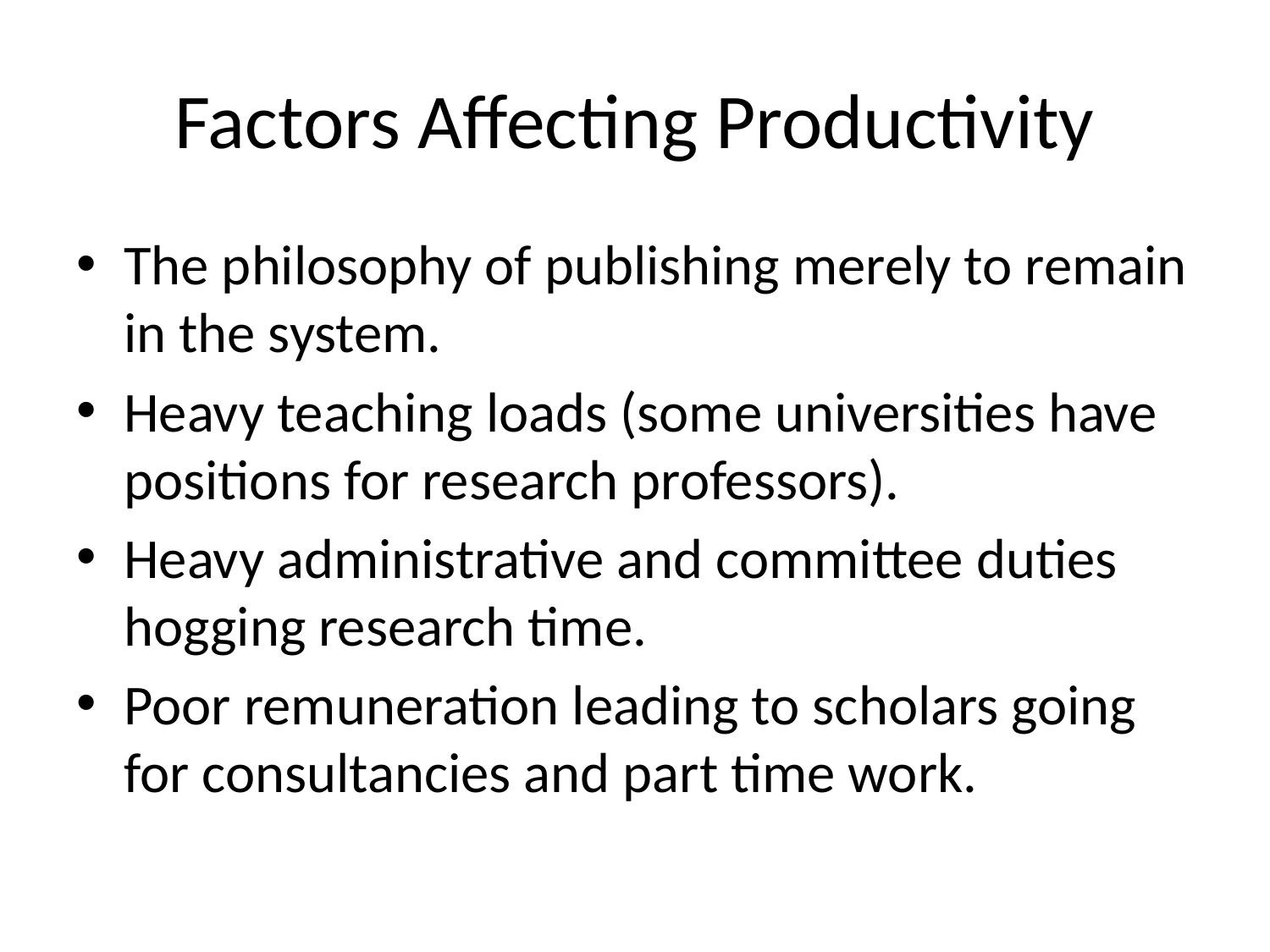

# Factors Affecting Productivity
The philosophy of publishing merely to remain in the system.
Heavy teaching loads (some universities have positions for research professors).
Heavy administrative and committee duties hogging research time.
Poor remuneration leading to scholars going for consultancies and part time work.